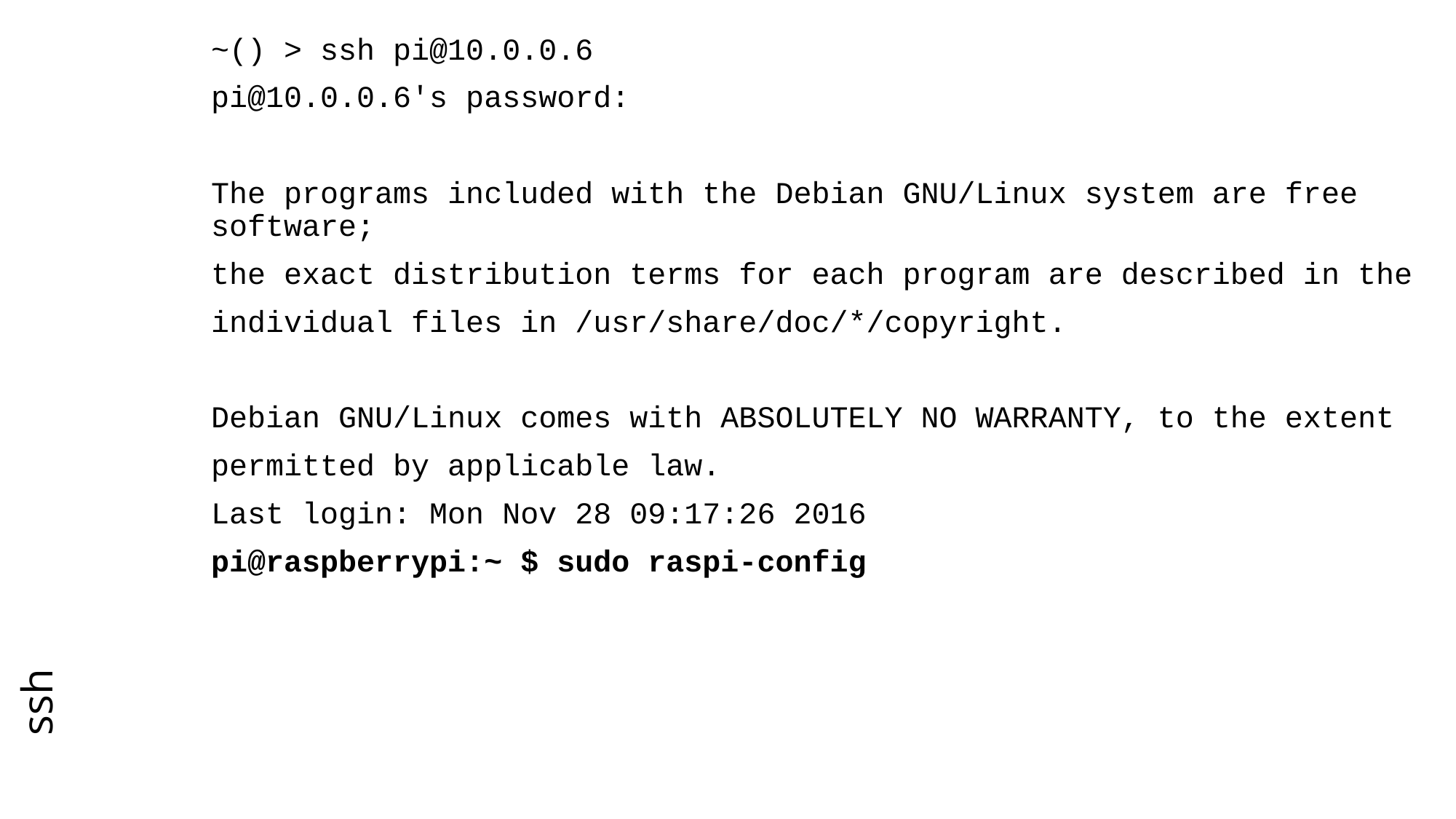

~() > ssh pi@10.0.0.6
pi@10.0.0.6's password:

The programs included with the Debian GNU/Linux system are free software;
the exact distribution terms for each program are described in the
individual files in /usr/share/doc/*/copyright.

Debian GNU/Linux comes with ABSOLUTELY NO WARRANTY, to the extent
permitted by applicable law.
Last login: Mon Nov 28 09:17:26 2016
pi@raspberrypi:~ $ sudo raspi-config
# ssh